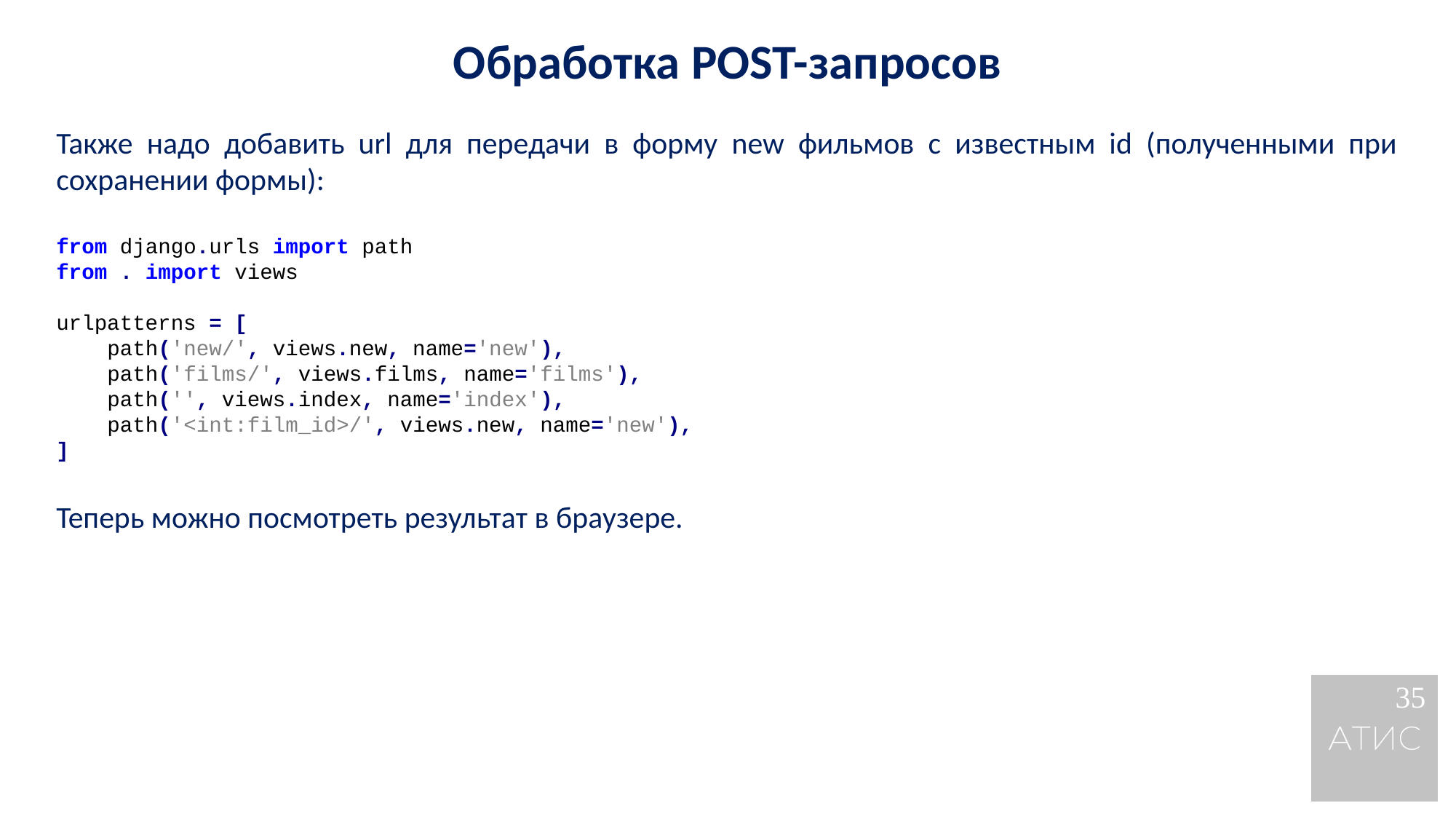

Обработка POST-запросов
Также надо добавить url для передачи в форму new фильмов с известным id (полученными при сохранении формы):

from django.urls import path
from . import views

urlpatterns = [
    path('new/', views.new, name='new'),
    path('films/', views.films, name='films'),
    path('', views.index, name='index'),
    path('<int:film_id>/', views.new, name='new'),
]

Теперь можно посмотреть результат в браузере.